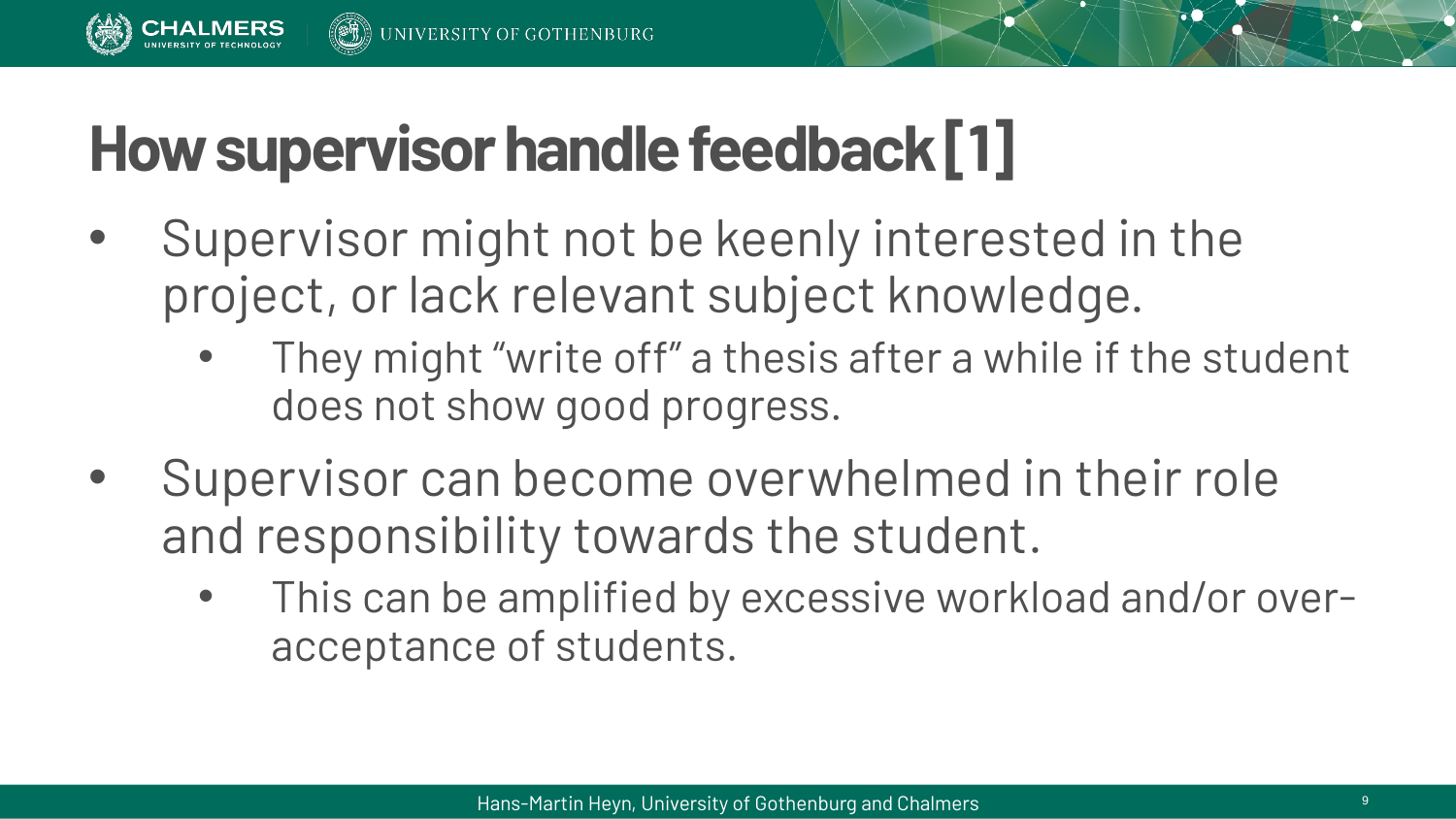

# How supervisor handle feedback [1]
Supervisor might not be keenly interested in the project, or lack relevant subject knowledge.
They might “write off” a thesis after a while if the student does not show good progress.
Supervisor can become overwhelmed in their role and responsibility towards the student.
This can be amplified by excessive workload and/or over-acceptance of students.

Hans-Martin Heyn, University of Gothenburg and Chalmers
9